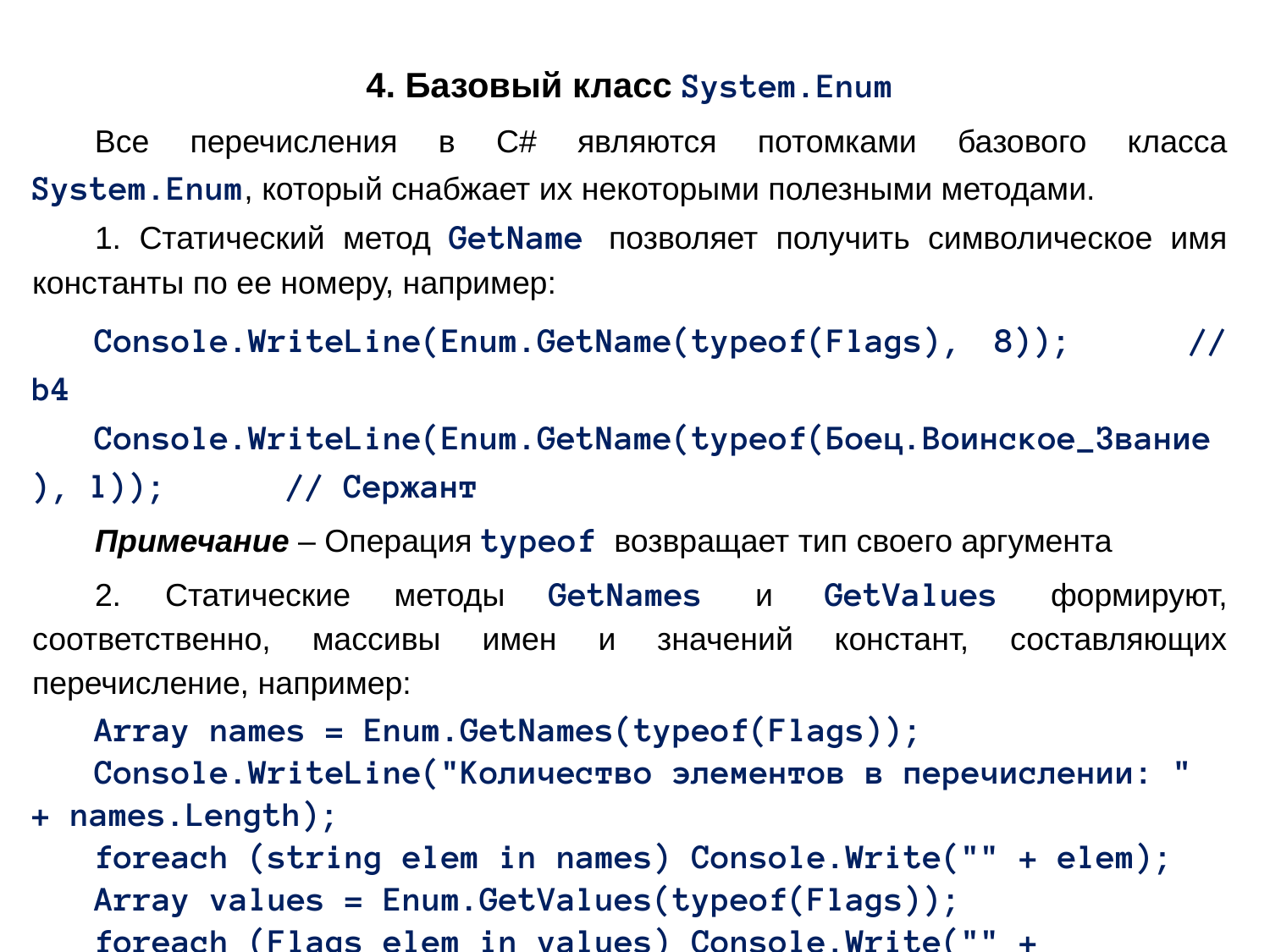

4. Базовый класс System.Enum
Все перечисления в C# являются потомками базового класса System.Enum, который снабжает их некоторыми полезными методами.
1. Статический метод GetName позволяет получить символическое имя константы по ее номеру, например:
Console.WriteLine(Enum.GetName(typeof(Flags), 8));	// b4
Console.WriteLine(Enum.GetName(typeof(Боец.Воинское_Звание), l));	// Сержант
Примечание – Операция typeof возвращает тип своего аргумента
2. Статические методы GetNames и GetValues формируют, соответственно, массивы имен и значений констант, составляющих перечисление, например:
Array names = Enum.GetNames(typeof(Flags));
Console.WriteLine("Количество элементов в перечислении: " + names.Length);
foreach (string elem in names) Console.Write("" + elem);
Array values = Enum.GetValues(typeof(Flags));
foreach (Flags elem in values) Console.Write("" + byte)elem);